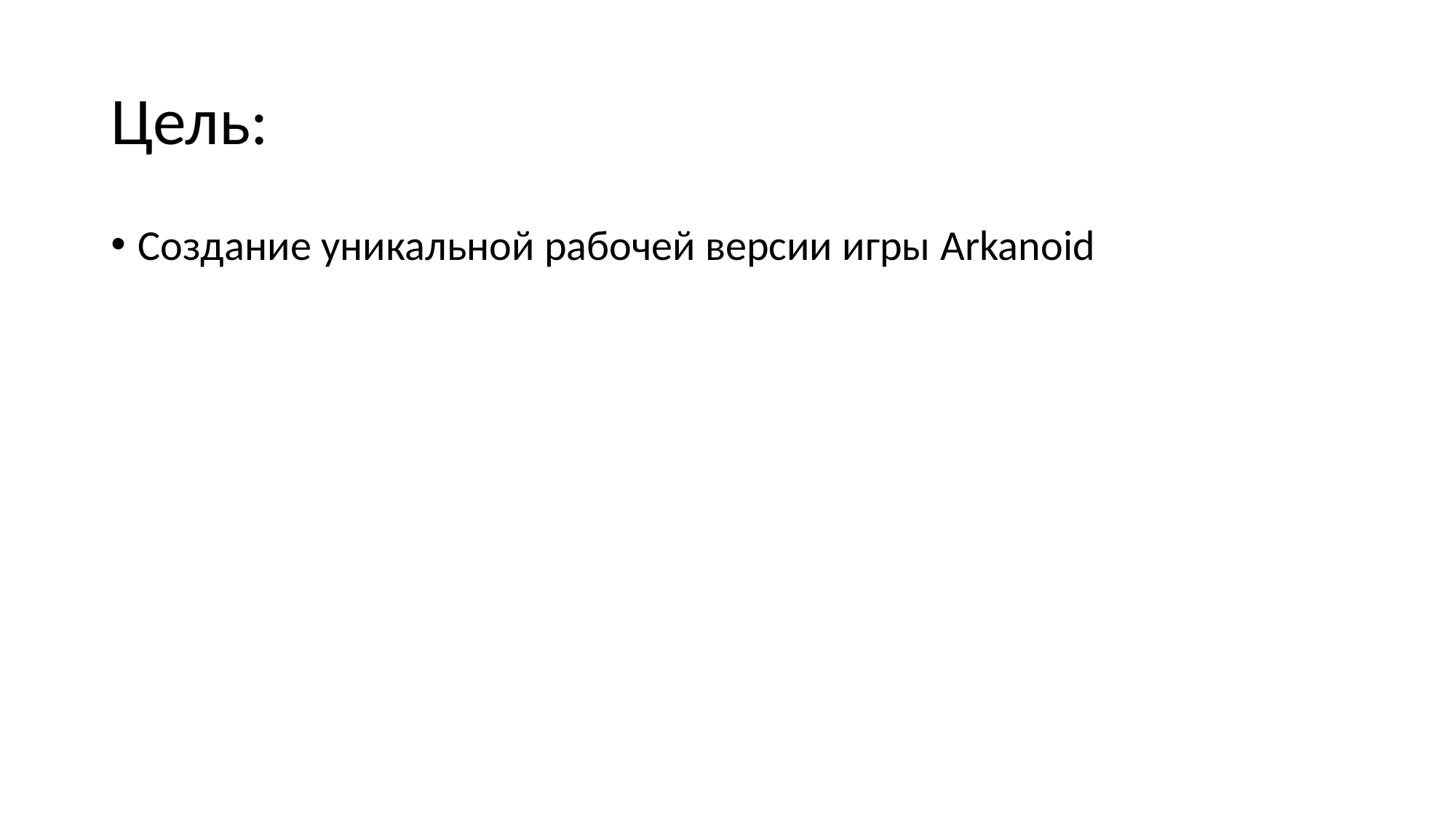

# Цель:
Создание уникальной рабочей версии игры Arkanoid